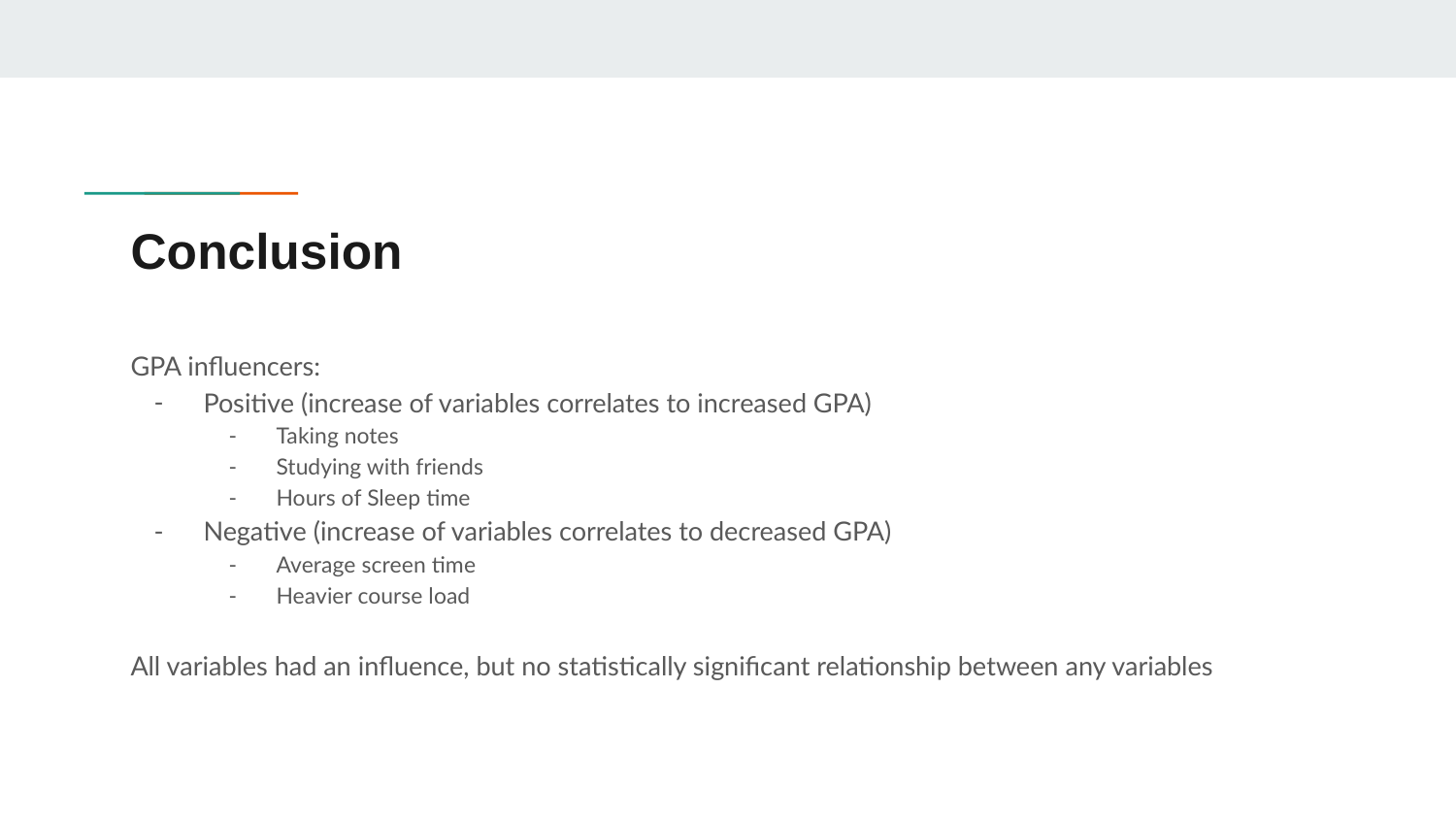

# Conclusion
GPA influencers:
Positive (increase of variables correlates to increased GPA)
Taking notes
Studying with friends
Hours of Sleep time
Negative (increase of variables correlates to decreased GPA)
Average screen time
Heavier course load

All variables had an influence, but no statistically significant relationship between any variables